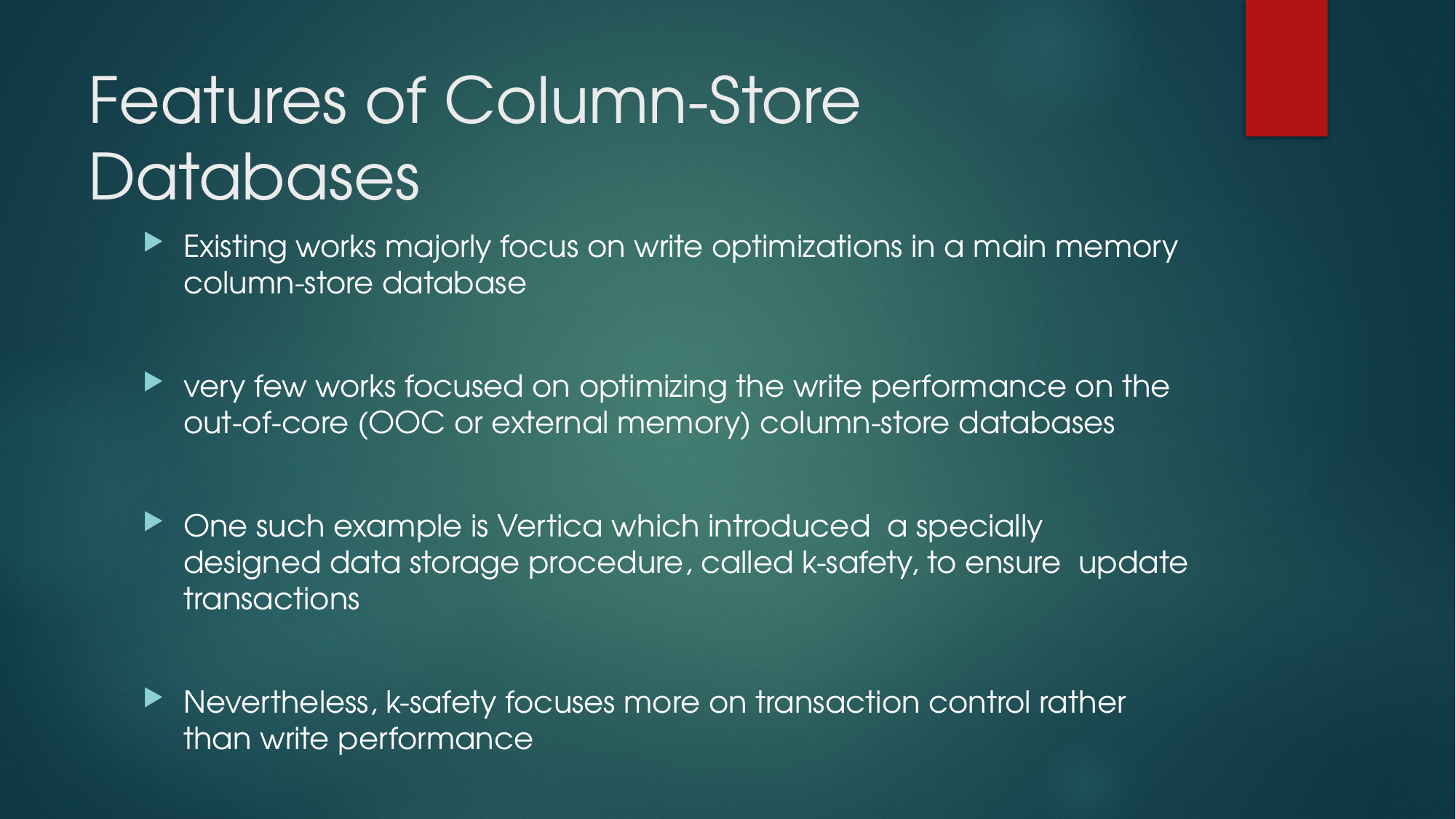

# Features of Column-Store Databases
Existing works majorly focus on write optimizations in a main memory column-store database

very few works focused on optimizing the write performance on the out-of-core (OOC or external memory) column-store databases

One such example is Vertica which introduced  a specially designed data storage procedure, called k-safety, to ensure  update transactions

Nevertheless, k-safety focuses more on transaction control rather than write performance